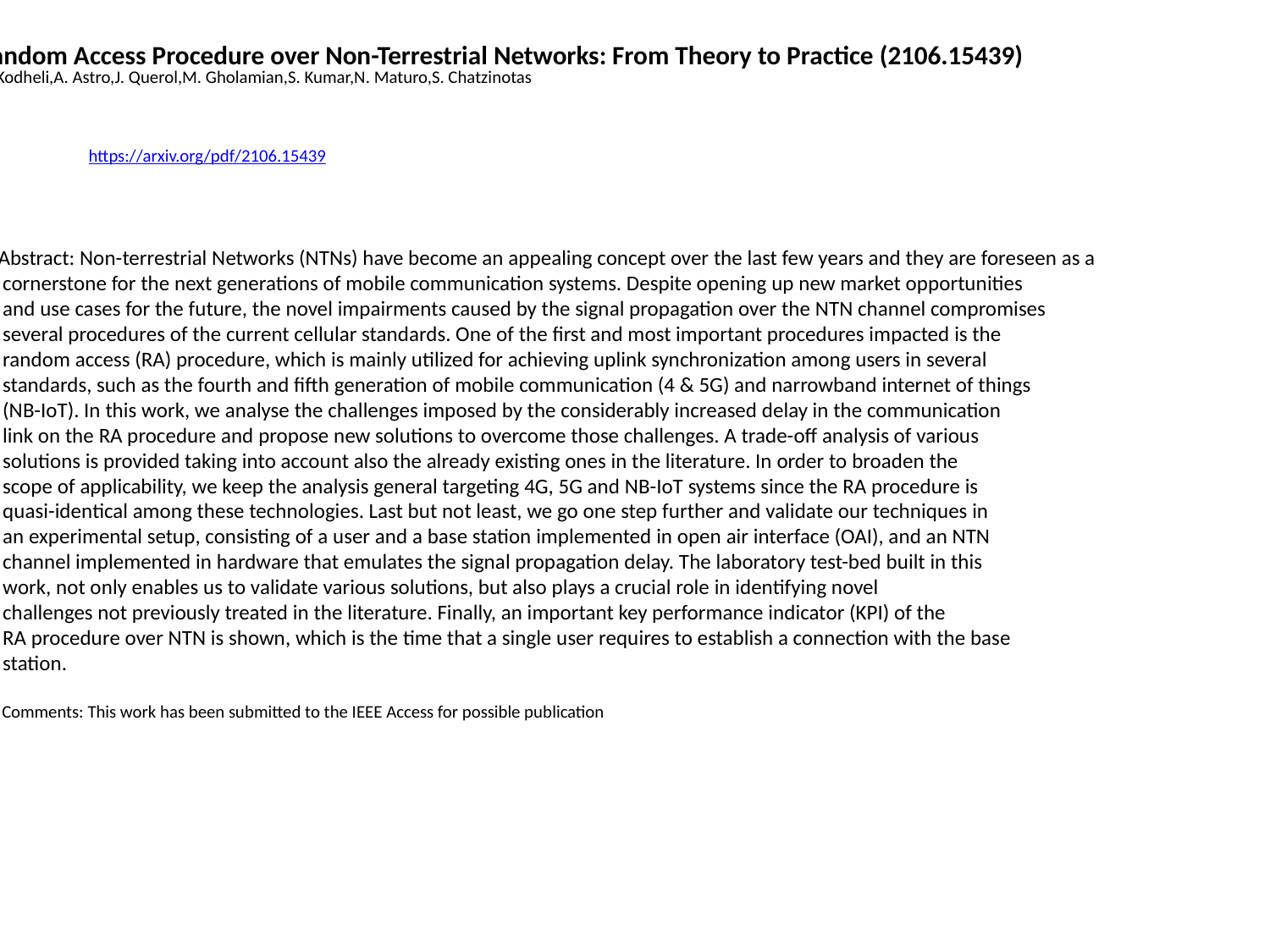

Random Access Procedure over Non-Terrestrial Networks: From Theory to Practice (2106.15439)
O. Kodheli,A. Astro,J. Querol,M. Gholamian,S. Kumar,N. Maturo,S. Chatzinotas

https://arxiv.org/pdf/2106.15439

Abstract: Non-terrestrial Networks (NTNs) have become an appealing concept over the last few years and they are foreseen as a
 cornerstone for the next generations of mobile communication systems. Despite opening up new market opportunities
 and use cases for the future, the novel impairments caused by the signal propagation over the NTN channel compromises
 several procedures of the current cellular standards. One of the first and most important procedures impacted is the
 random access (RA) procedure, which is mainly utilized for achieving uplink synchronization among users in several
 standards, such as the fourth and fifth generation of mobile communication (4 & 5G) and narrowband internet of things
 (NB-IoT). In this work, we analyse the challenges imposed by the considerably increased delay in the communication
 link on the RA procedure and propose new solutions to overcome those challenges. A trade-off analysis of various
 solutions is provided taking into account also the already existing ones in the literature. In order to broaden the
 scope of applicability, we keep the analysis general targeting 4G, 5G and NB-IoT systems since the RA procedure is
 quasi-identical among these technologies. Last but not least, we go one step further and validate our techniques in
 an experimental setup, consisting of a user and a base station implemented in open air interface (OAI), and an NTN
 channel implemented in hardware that emulates the signal propagation delay. The laboratory test-bed built in this
 work, not only enables us to validate various solutions, but also plays a crucial role in identifying novel
 challenges not previously treated in the literature. Finally, an important key performance indicator (KPI) of the
 RA procedure over NTN is shown, which is the time that a single user requires to establish a connection with the base
 station.
 Comments: This work has been submitted to the IEEE Access for possible publication